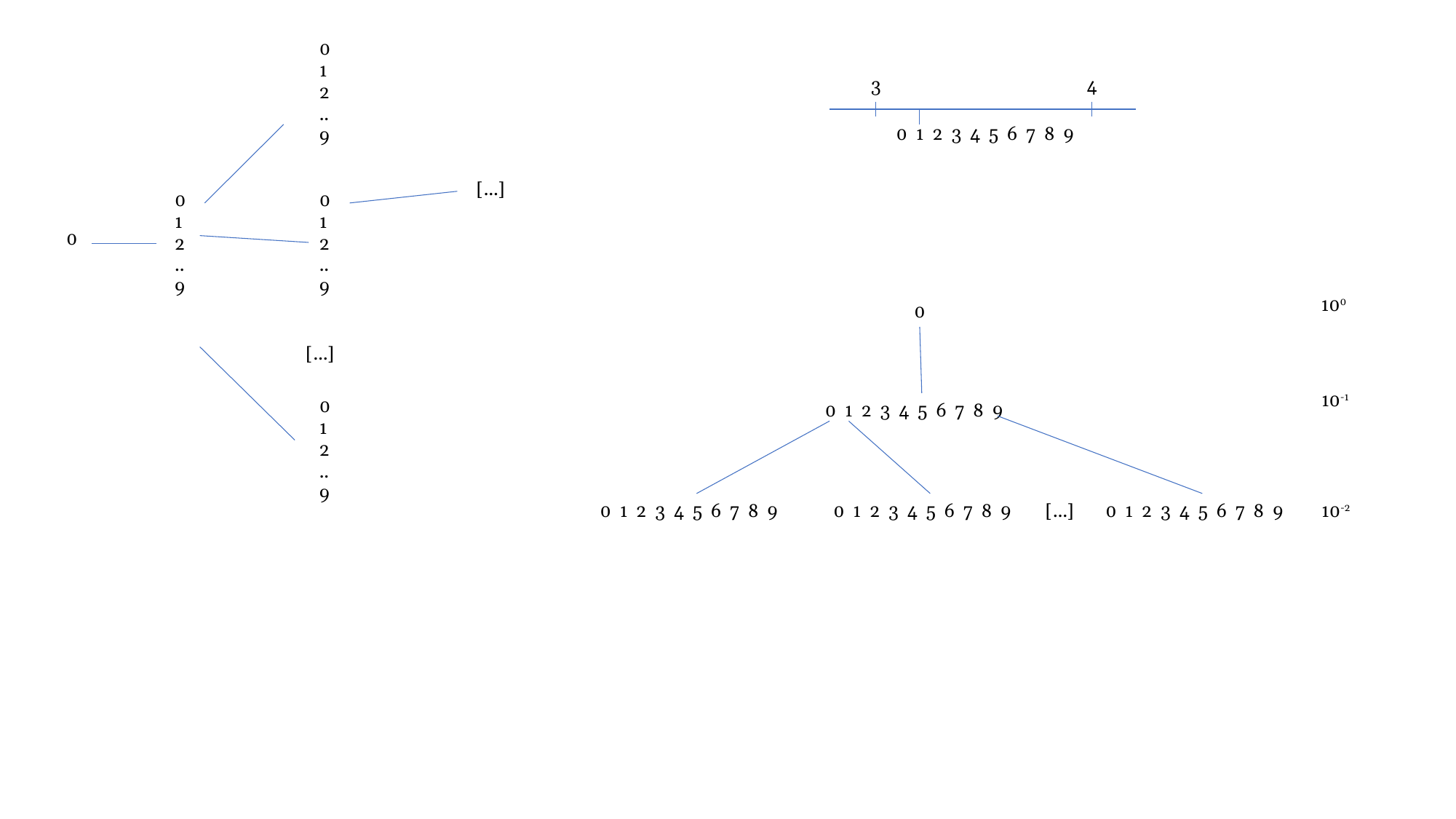

0
1
2
..
9
3
4
0  1  2  3  4  5  6  7  8  9
[…]
0
1
2
..
9
0
1
2
..
9
0
100
0
[…]
10-1
0
1
2
..
9
0  1  2  3  4  5  6  7  8  9
10-2
0  1  2  3  4  5  6  7  8  9
0  1  2  3  4  5  6  7  8  9
0  1  2  3  4  5  6  7  8  9
[…]